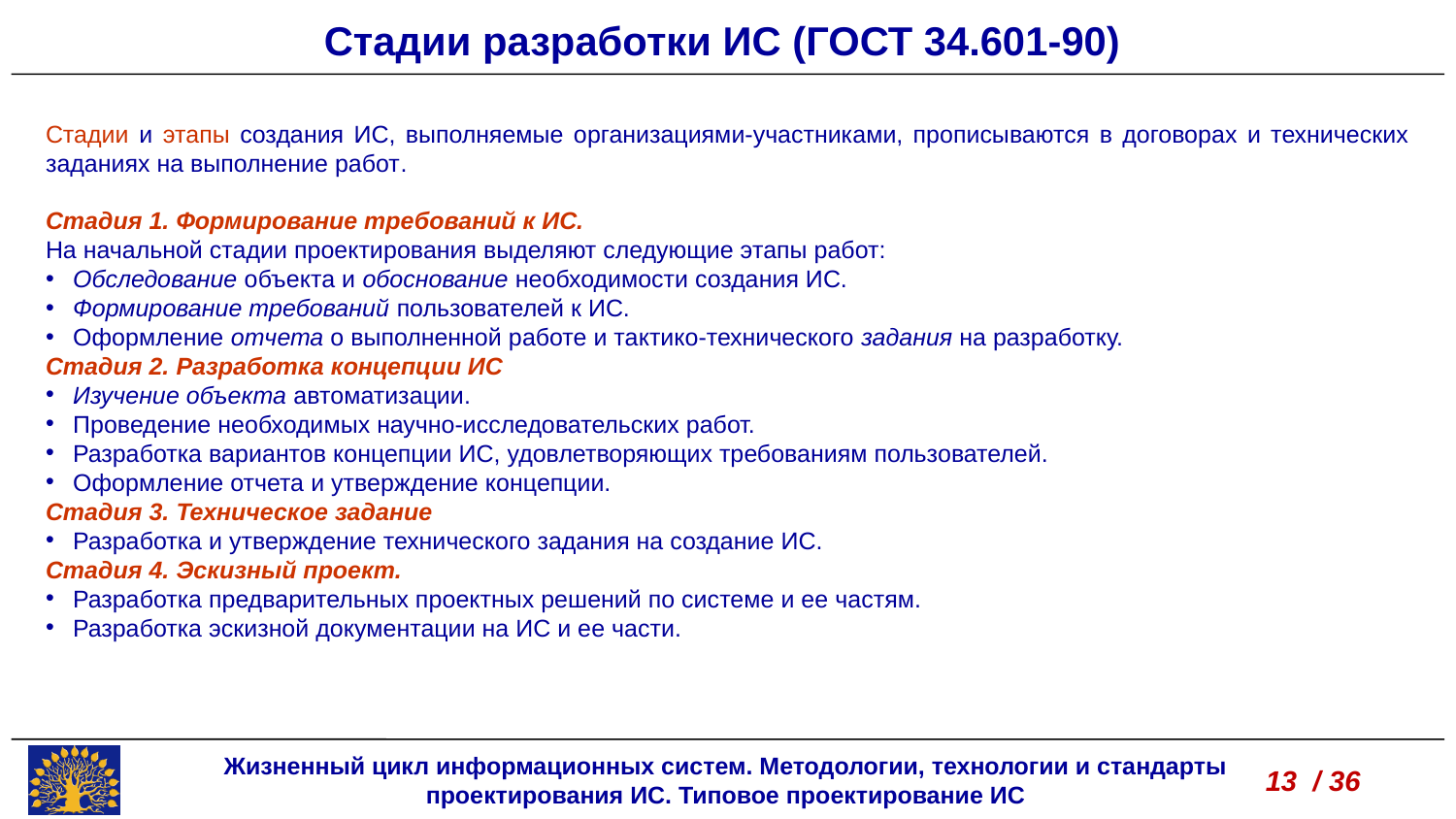

Стадии разработки ИС (ГОСТ 34.601-90)
Стадии и этапы создания ИС, выполняемые организациями-участниками, прописываются в договорах и технических заданиях на выполнение работ.

Стадия 1. Формирование требований к ИС.
На начальной стадии проектирования выделяют следующие этапы работ:
Обследование объекта и обоснование необходимости создания ИС.
Формирование требований пользователей к ИС.
Оформление отчета о выполненной работе и тактико-технического задания на разработку.
Стадия 2. Разработка концепции ИС
Изучение объекта автоматизации.
Проведение необходимых научно-исследовательских работ.
Разработка вариантов концепции ИС, удовлетворяющих требованиям пользователей.
Оформление отчета и утверждение концепции.
Стадия 3. Техническое задание
Разработка и утверждение технического задания на создание ИС.
Стадия 4. Эскизный проект.
Разработка предварительных проектных решений по системе и ее частям.
Разработка эскизной документации на ИС и ее части.